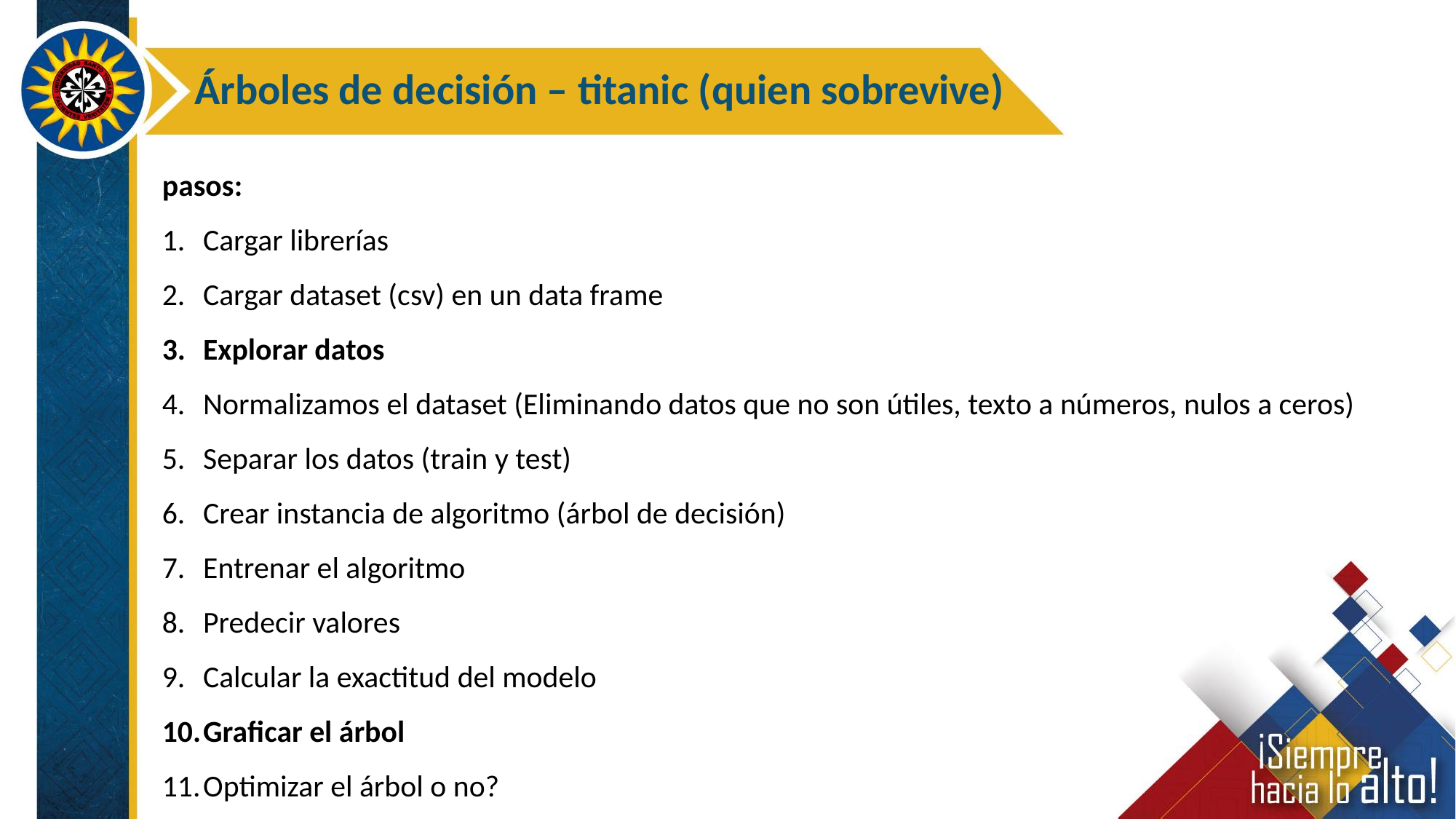

Árboles de decisión – titanic (quien sobrevive)
pasos:
Cargar librerías
Cargar dataset (csv) en un data frame
Explorar datos
Normalizamos el dataset (Eliminando datos que no son útiles, texto a números, nulos a ceros)
Separar los datos (train y test)
Crear instancia de algoritmo (árbol de decisión)
Entrenar el algoritmo
Predecir valores
Calcular la exactitud del modelo
Graficar el árbol
Optimizar el árbol o no?